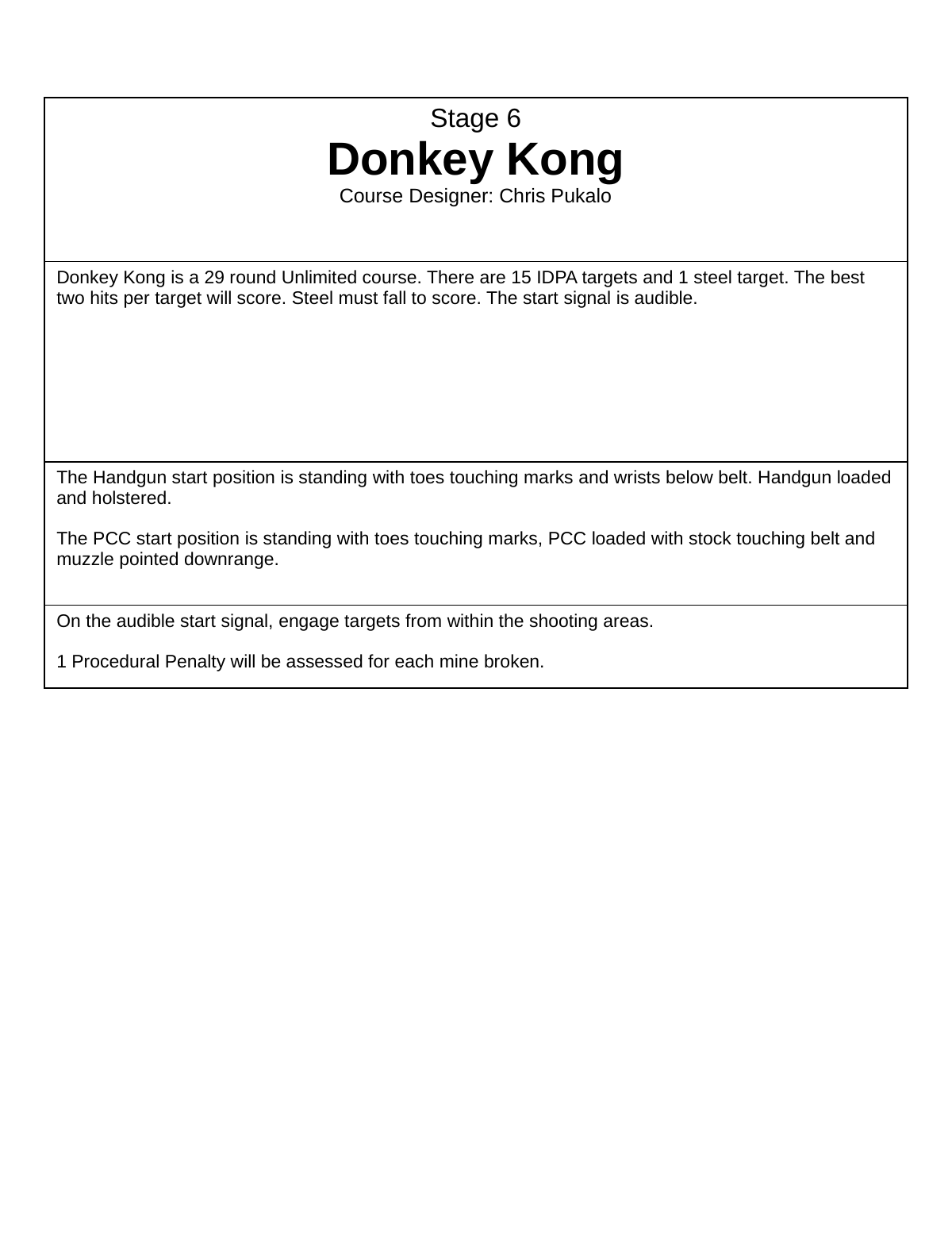

| Stage 6 Donkey Kong Course Designer: Chris Pukalo |
| --- |
| Donkey Kong is a 29 round Unlimited course. There are 15 IDPA targets and 1 steel target. The best two hits per target will score. Steel must fall to score. The start signal is audible. |
| The Handgun start position is standing with toes touching marks and wrists below belt. Handgun loaded and holstered. The PCC start position is standing with toes touching marks, PCC loaded with stock touching belt and muzzle pointed downrange. |
| On the audible start signal, engage targets from within the shooting areas. 1 Procedural Penalty will be assessed for each mine broken. |